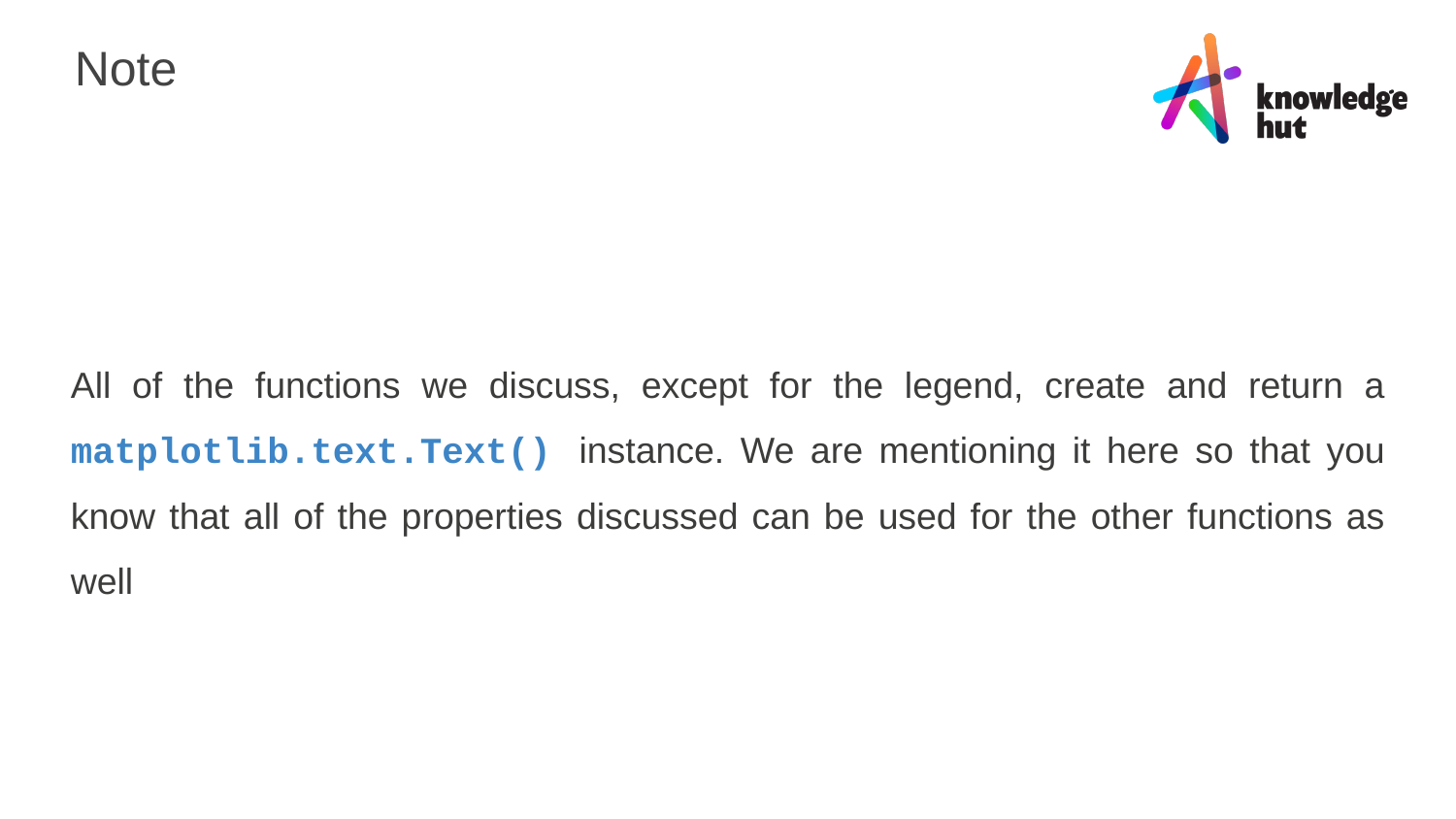

Note
All of the functions we discuss, except for the legend, create and return a matplotlib.text.Text() instance. We are mentioning it here so that you know that all of the properties discussed can be used for the other functions as well